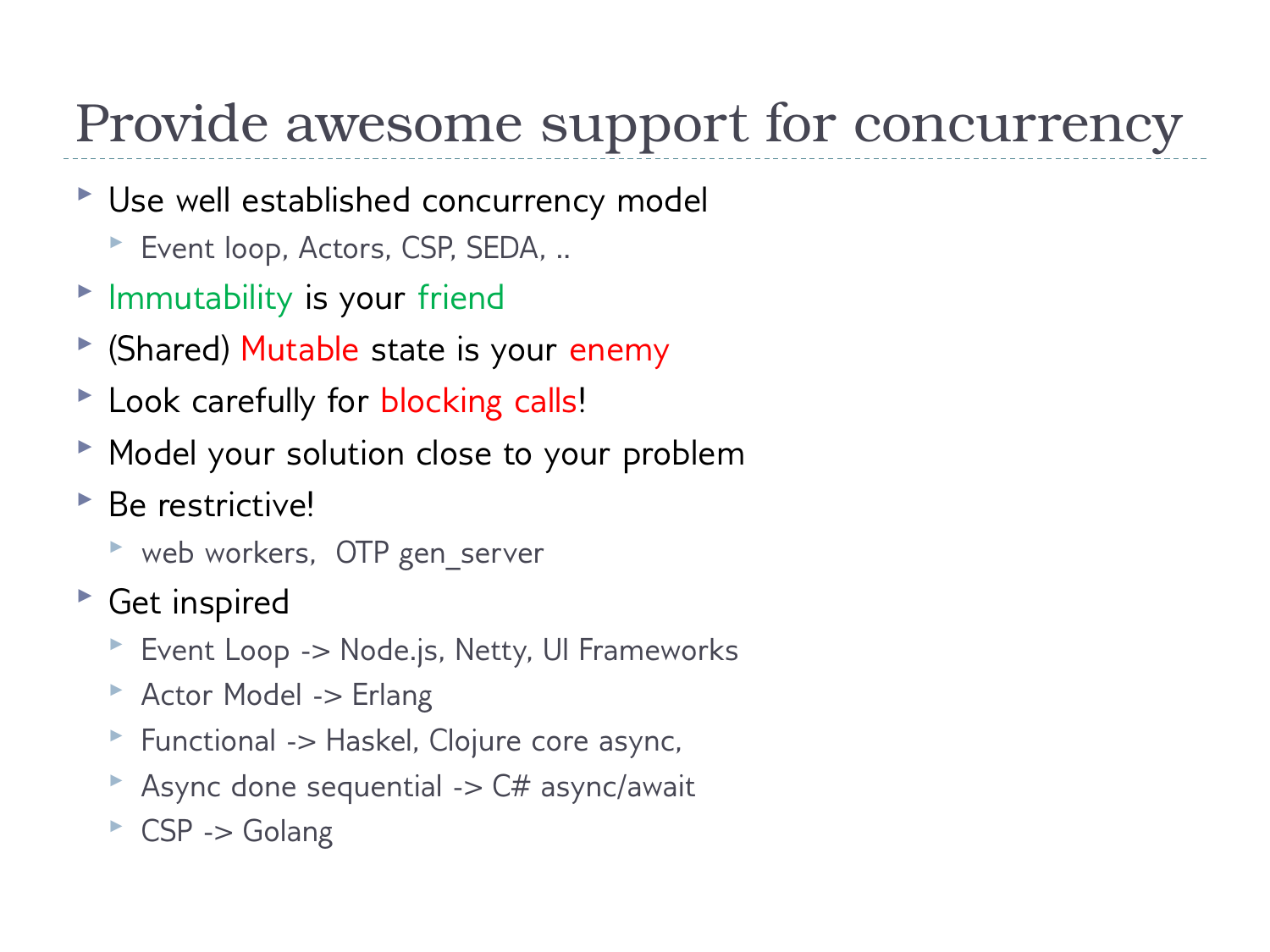

# Provide awesome support for concurrency
Use well established concurrency model
Event loop, Actors, CSP, SEDA, ..
Immutability is your friend
(Shared) Mutable state is your enemy
Look carefully for blocking calls!
Model your solution close to your problem
Be restrictive!
web workers,  OTP gen_server
Get inspired
Event Loop -> Node.js, Netty, UI Frameworks
Actor Model -> Erlang
Functional -> Haskel, Clojure core async,
Async done sequential -> C# async/await
CSP -> Golang